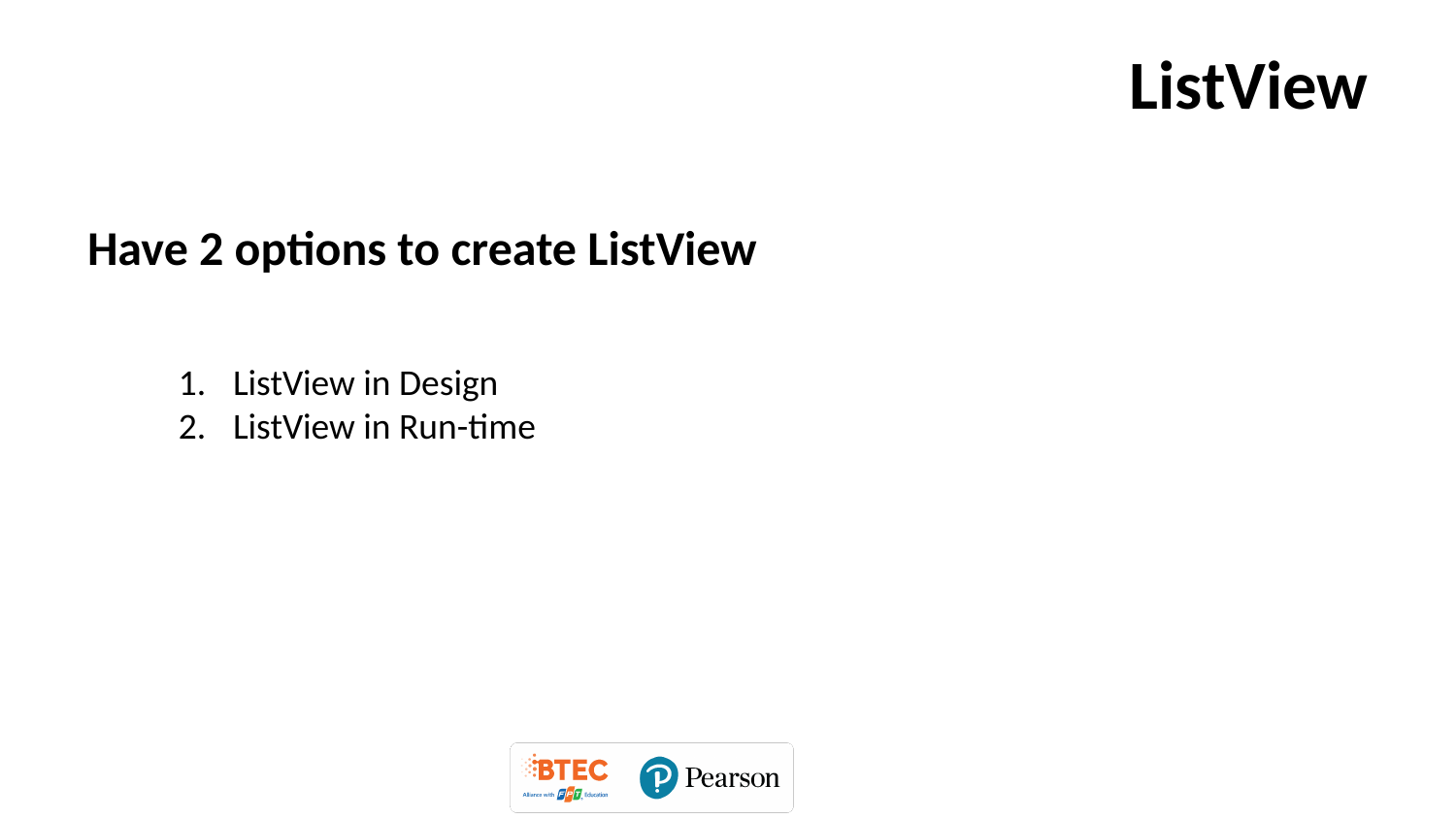

# ListView

Have 2 options to create ListView

ListView in Design
ListView in Run-time